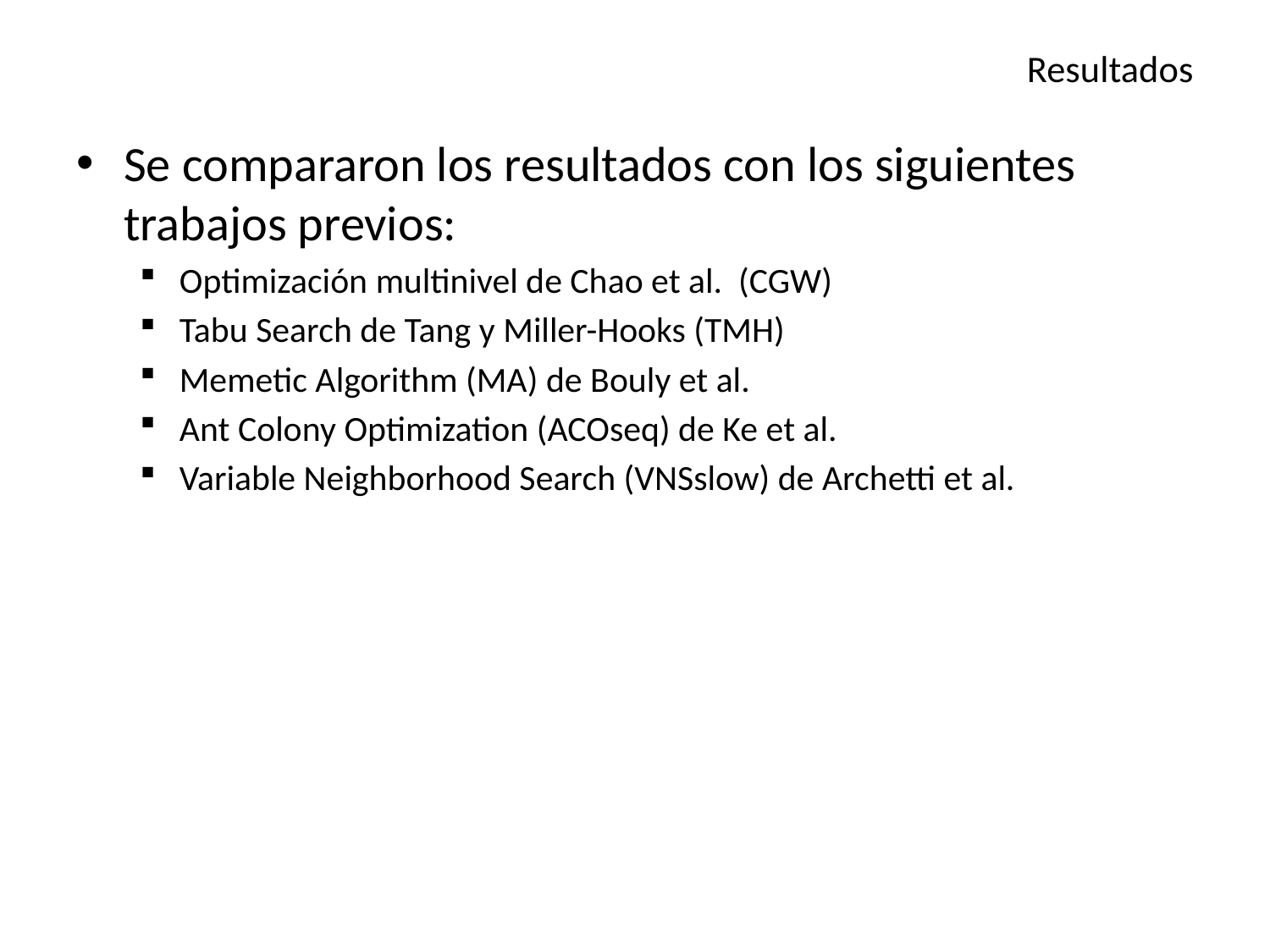

# Resultados
Se compararon los resultados con los siguientes trabajos previos:
Optimización multinivel de Chao et al.  (CGW)
Tabu Search de Tang y Miller-Hooks (TMH)
Memetic Algorithm (MA) de Bouly et al.
Ant Colony Optimization (ACOseq) de Ke et al.
Variable Neighborhood Search (VNSslow) de Archetti et al.